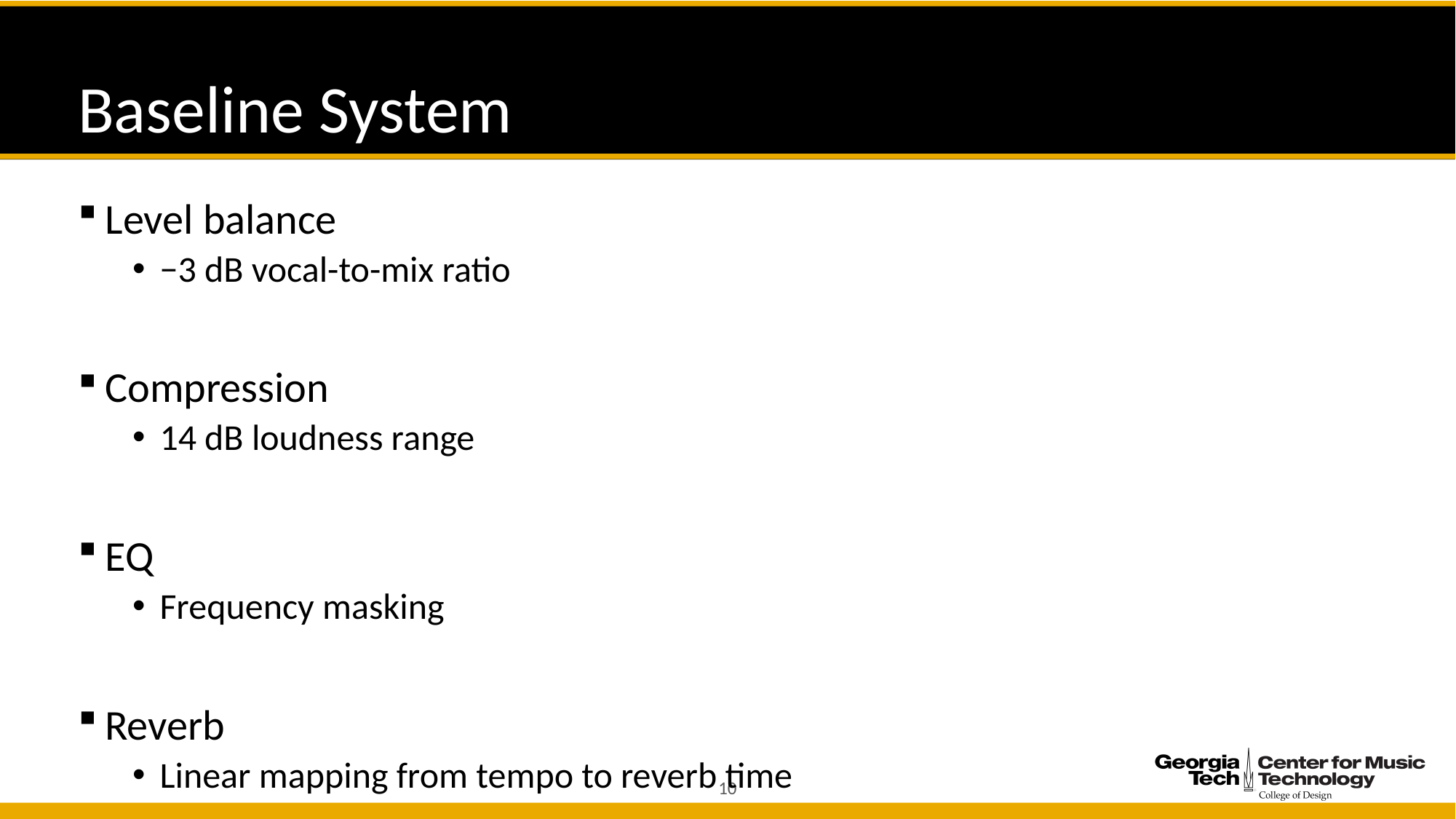

# Baseline System
Level balance
−3 dB vocal-to-mix ratio

Compression
14 dB loudness range

EQ
Frequency masking

Reverb
Linear mapping from tempo to reverb time